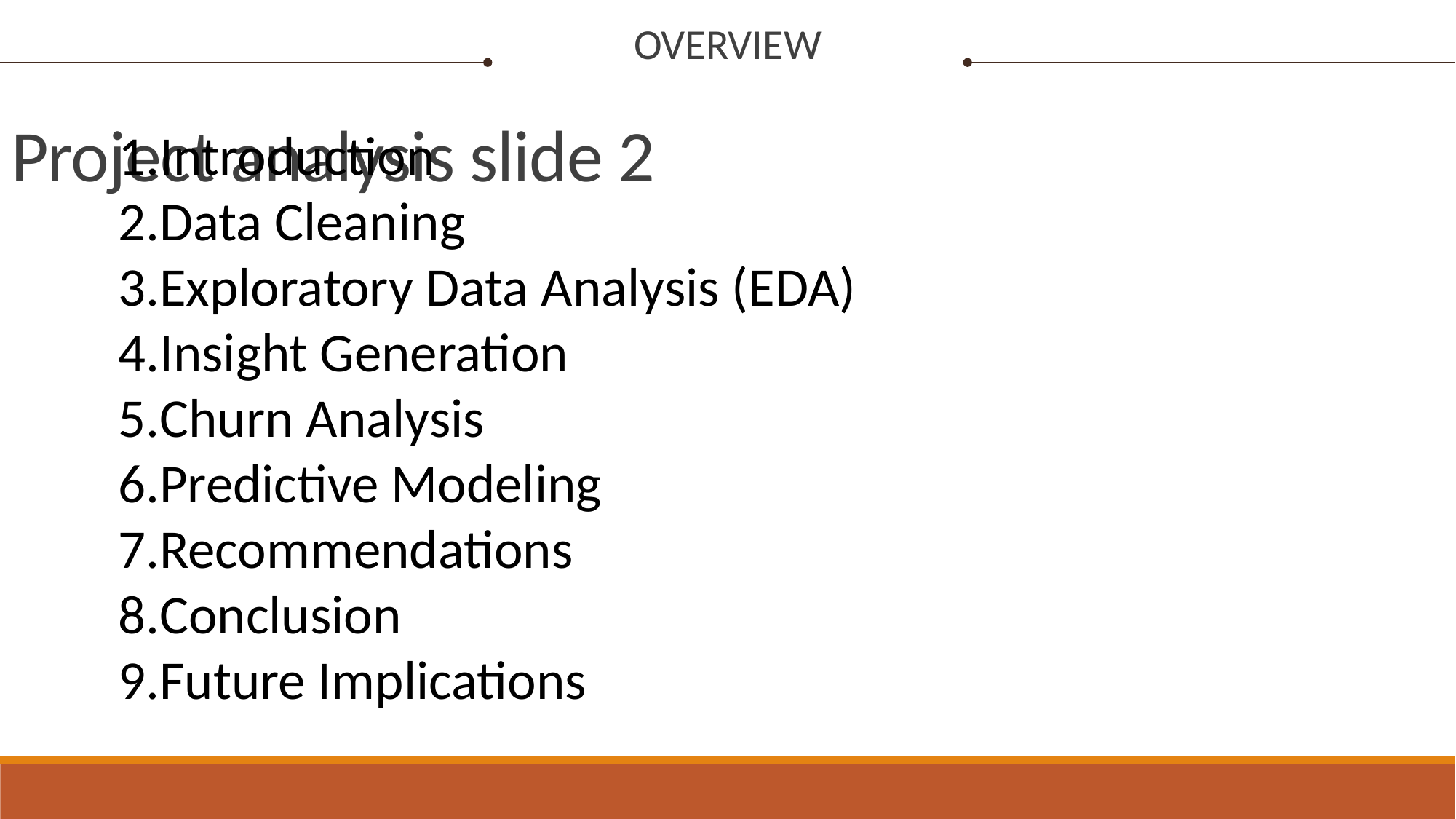

OVERVIEW
Project analysis slide 2
Introduction
Data Cleaning
Exploratory Data Analysis (EDA)
Insight Generation
Churn Analysis
Predictive Modeling
Recommendations
Conclusion
Future Implications